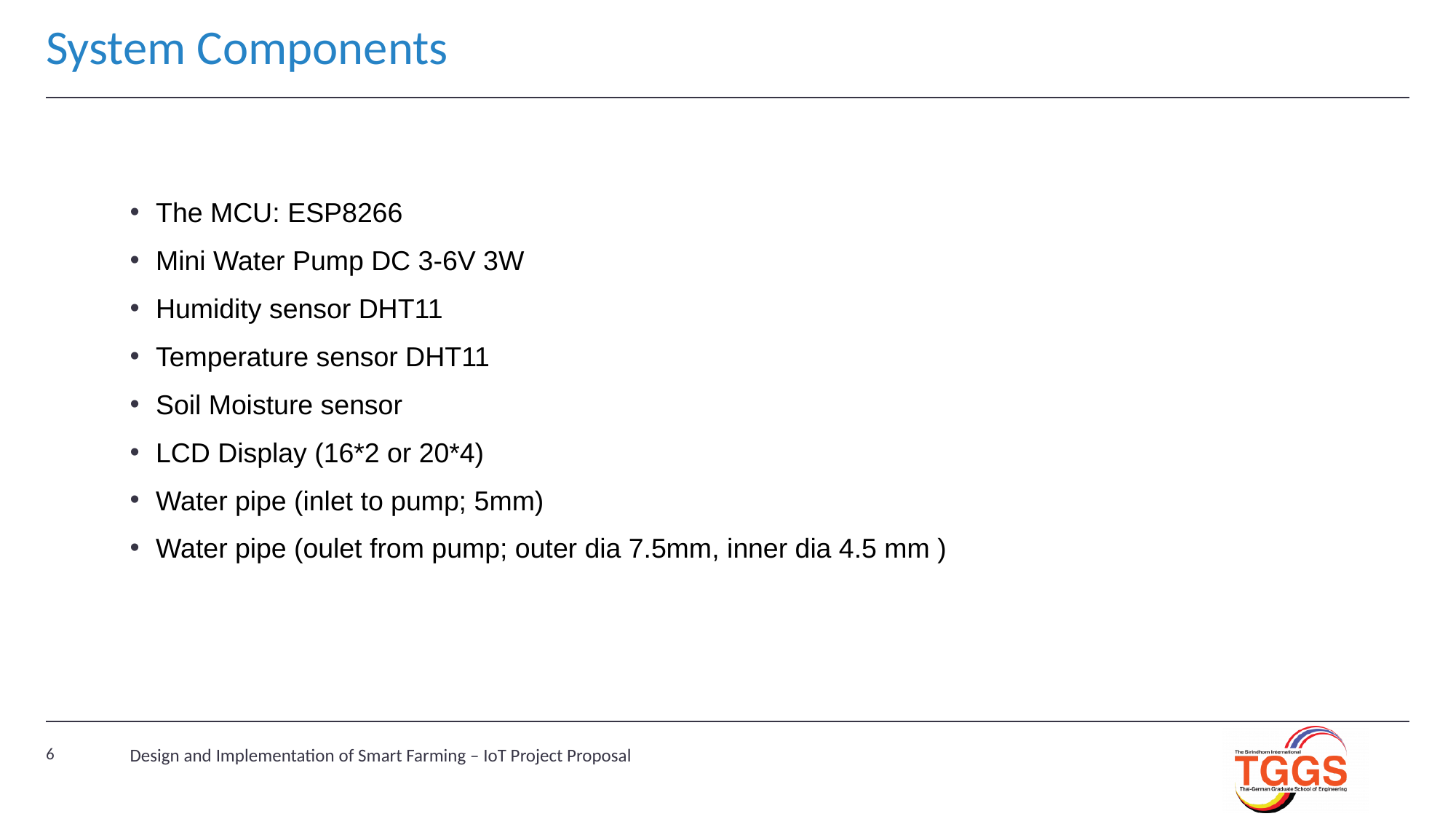

# System Components
The MCU: ESP8266
Mini Water Pump DC 3-6V 3W
Humidity sensor DHT11
Temperature sensor DHT11
Soil Moisture sensor
LCD Display (16*2 or 20*4)
Water pipe (inlet to pump; 5mm)
Water pipe (oulet from pump; outer dia 7.5mm, inner dia 4.5 mm )

6